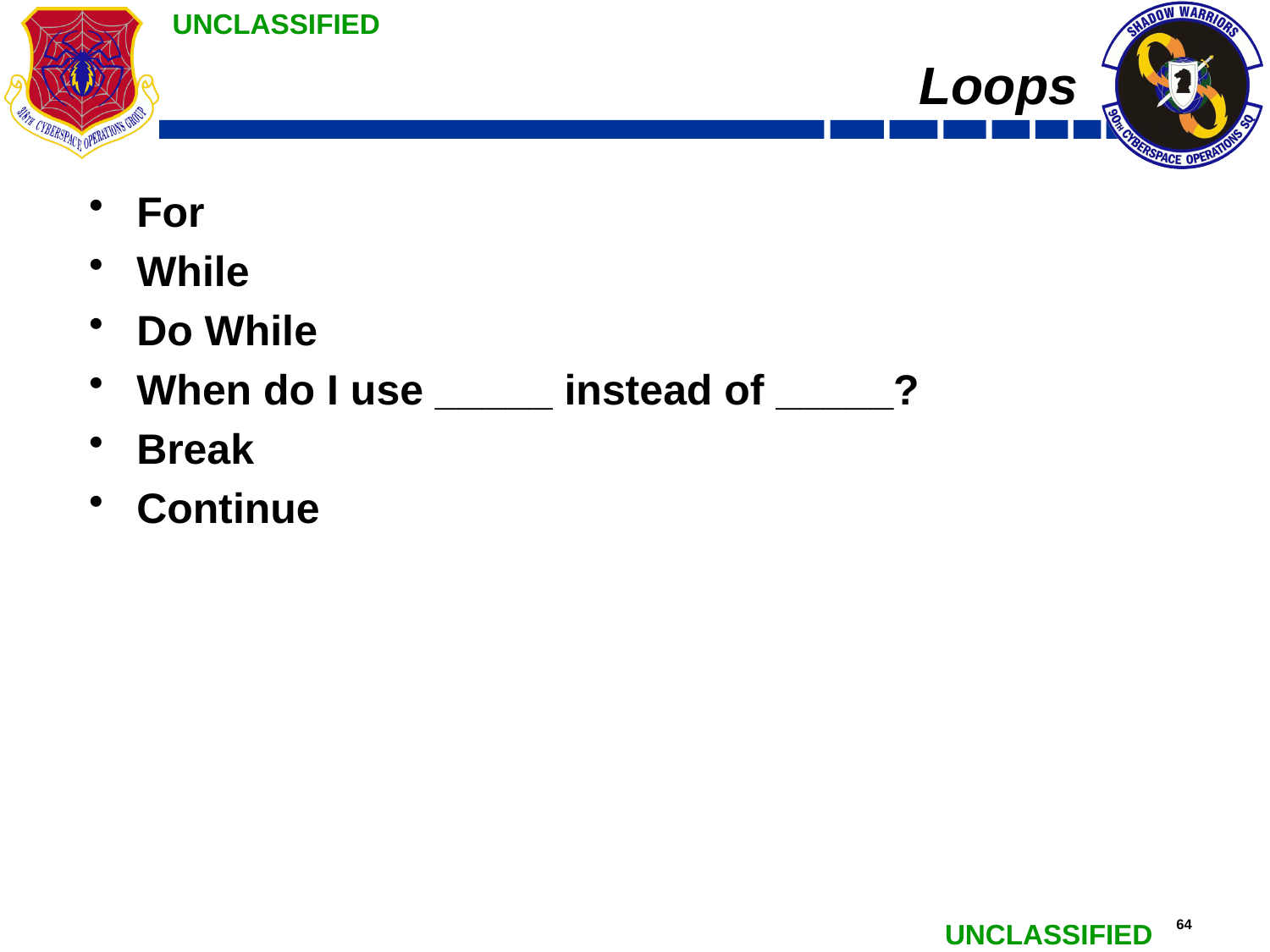

# Loops
For
While
Do While
When do I use _____ instead of _____?
Break
Continue